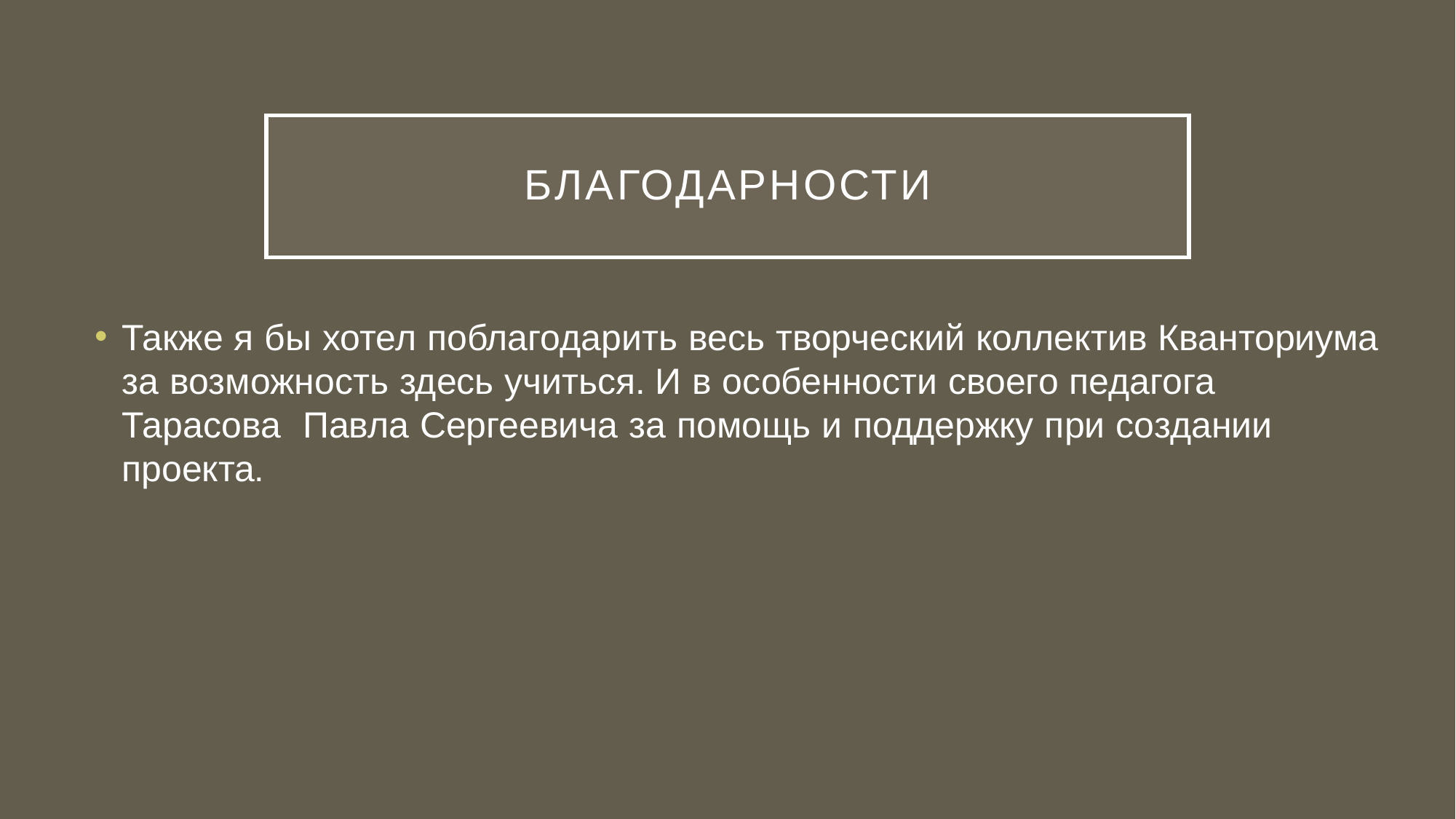

# Благодарности
Также я бы хотел поблагодарить весь творческий коллектив Кванториума за возможность здесь учиться. И в особенности своего педагога Тарасова  Павла Сергеевича за помощь и поддержку при создании проекта.